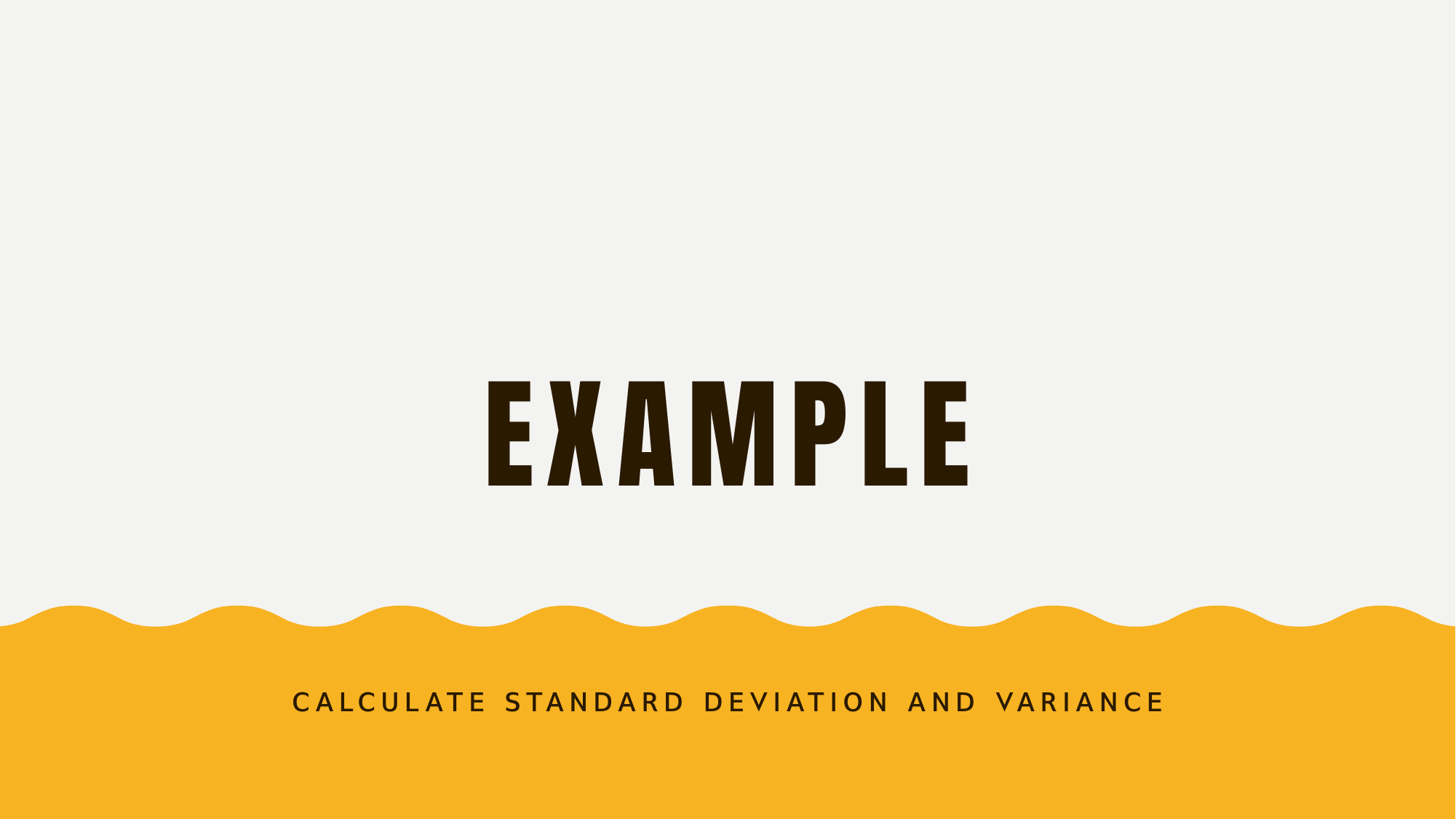

# Example

Calculate standard deviation and variance